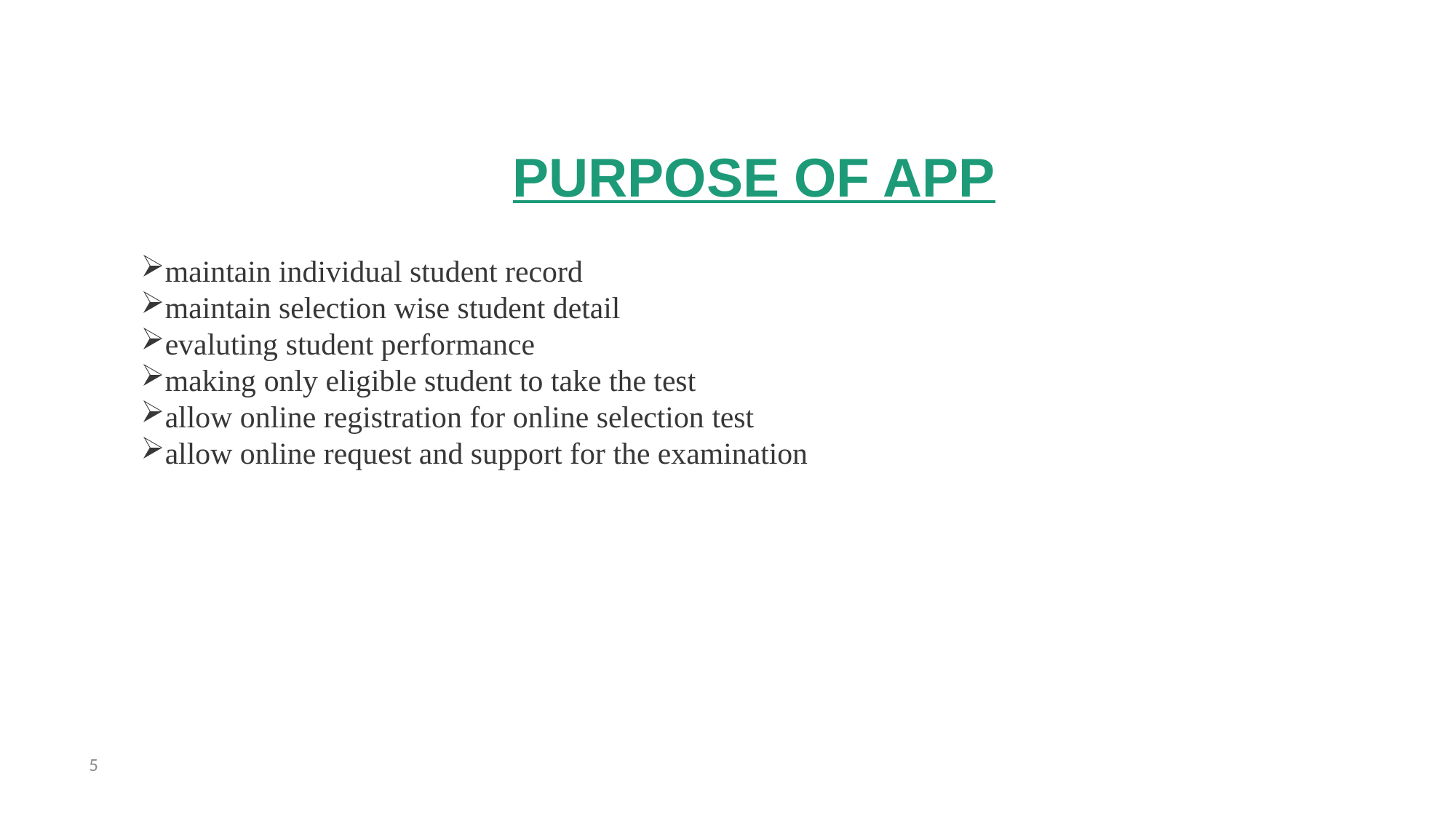

PURPOSE OF APP

maintain individual student record
maintain selection wise student detail
evaluting student performance
making only eligible student to take the test
allow online registration for online selection test
allow online request and support for the examination

5